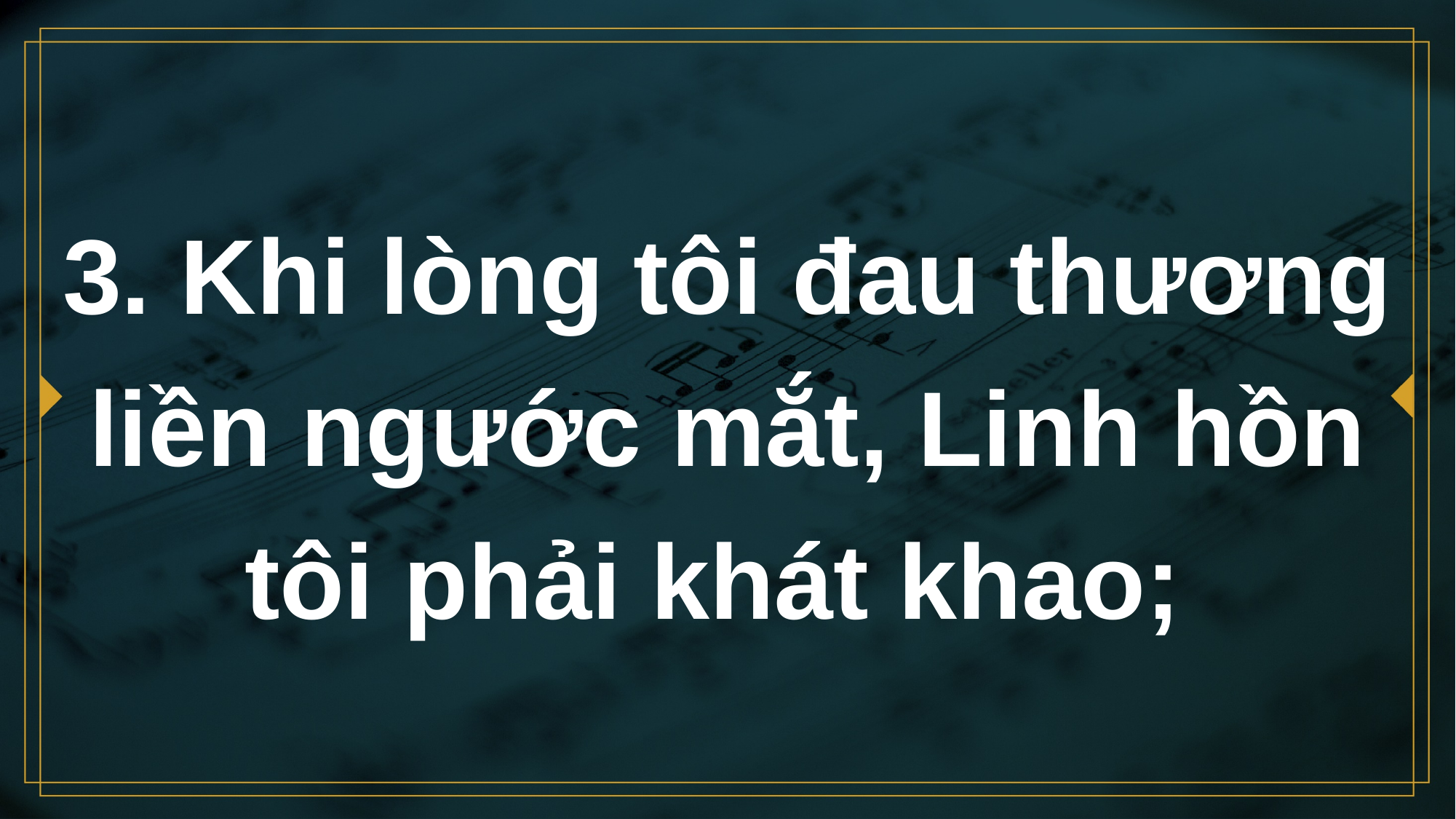

# 3. Khi lòng tôi đau thương liền ngước mắt, Linh hồn tôi phải khát khao;